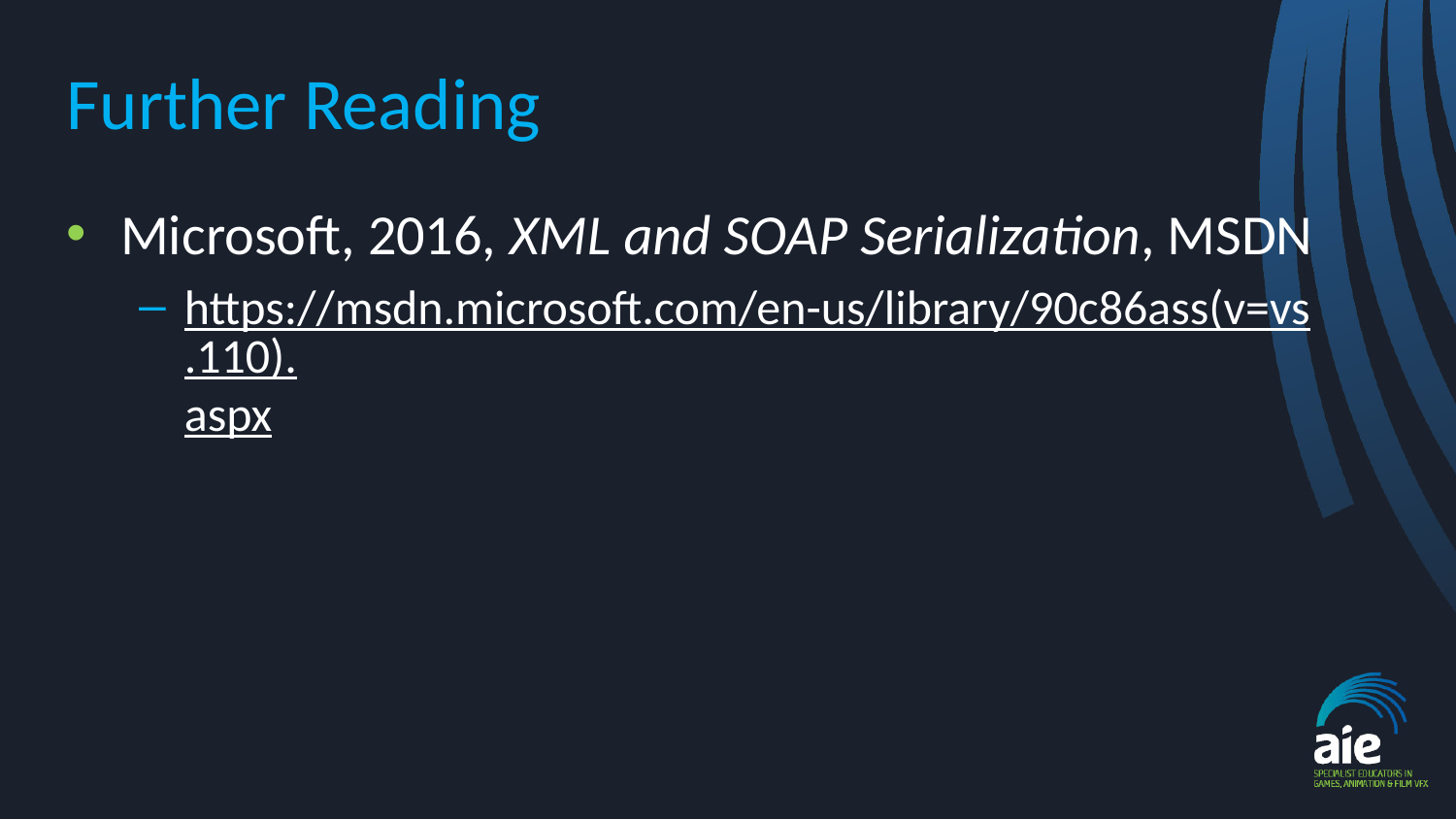

# Further Reading
Microsoft, 2016, XML and SOAP Serialization, MSDN
https://msdn.microsoft.com/en-us/library/90c86ass(v=vs.110).aspx